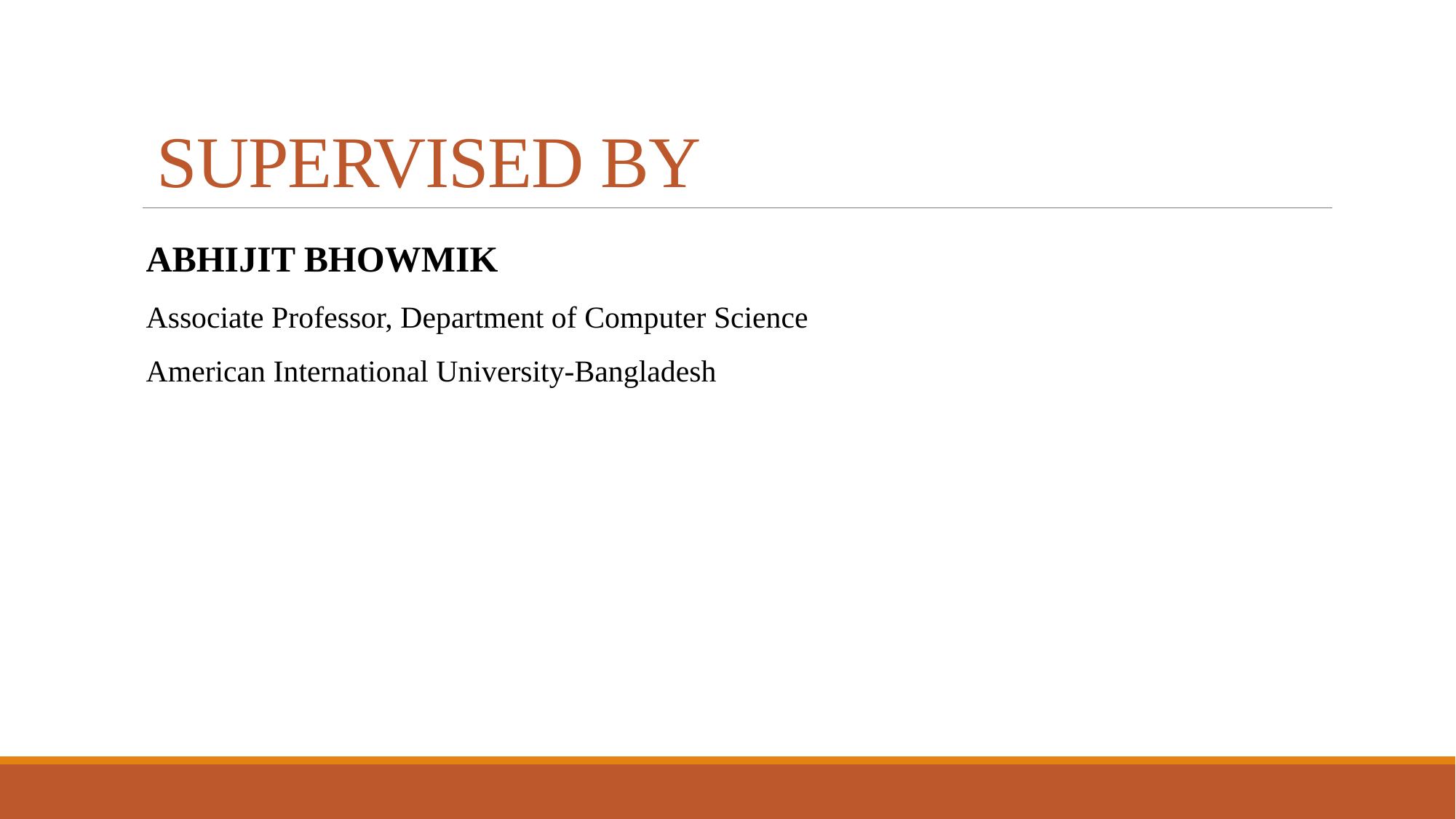

# SUPERVISED BY
ABHIJIT BHOWMIK
Associate Professor, Department of Computer Science
American International University-Bangladesh